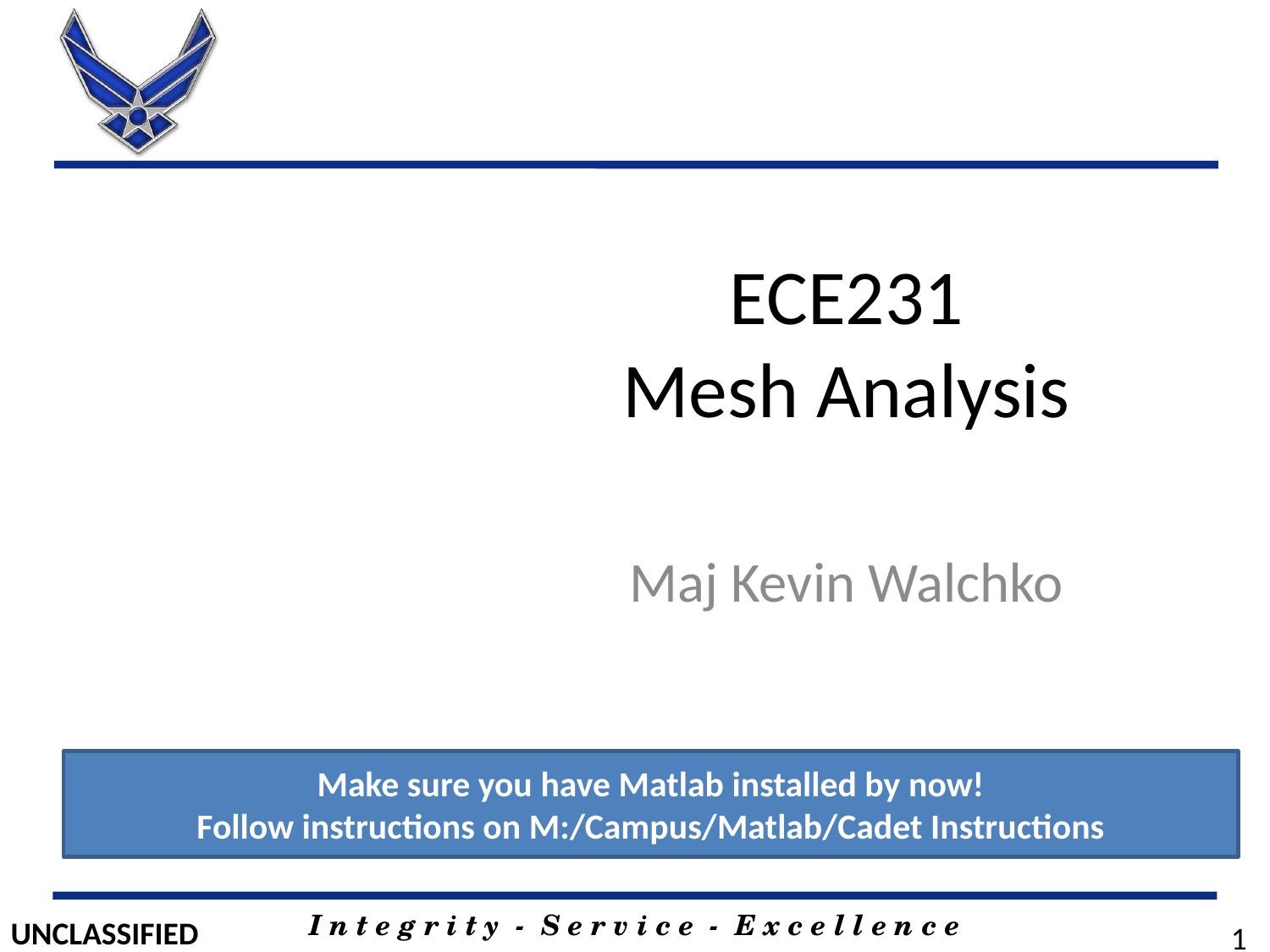

# ECE231 Mesh Analysis
Maj Kevin Walchko
Make sure you have Matlab installed by now!
Follow instructions on M:/Campus/Matlab/Cadet Instructions
1